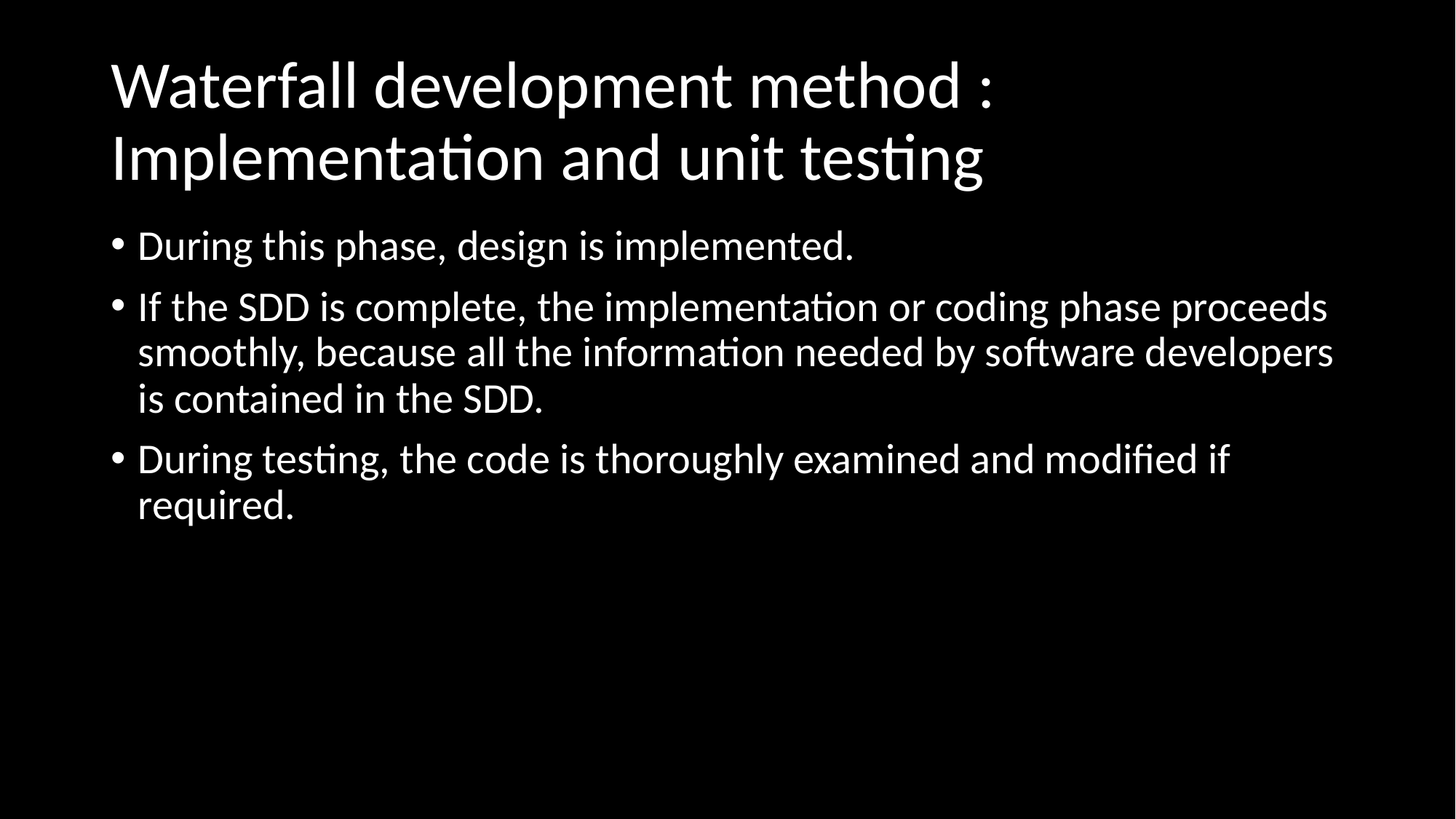

# Waterfall development method :  Implementation and unit testing
During this phase, design is implemented.
If the SDD is complete, the implementation or coding phase proceeds smoothly, because all the information needed by software developers is contained in the SDD.
During testing, the code is thoroughly examined and modified if required.